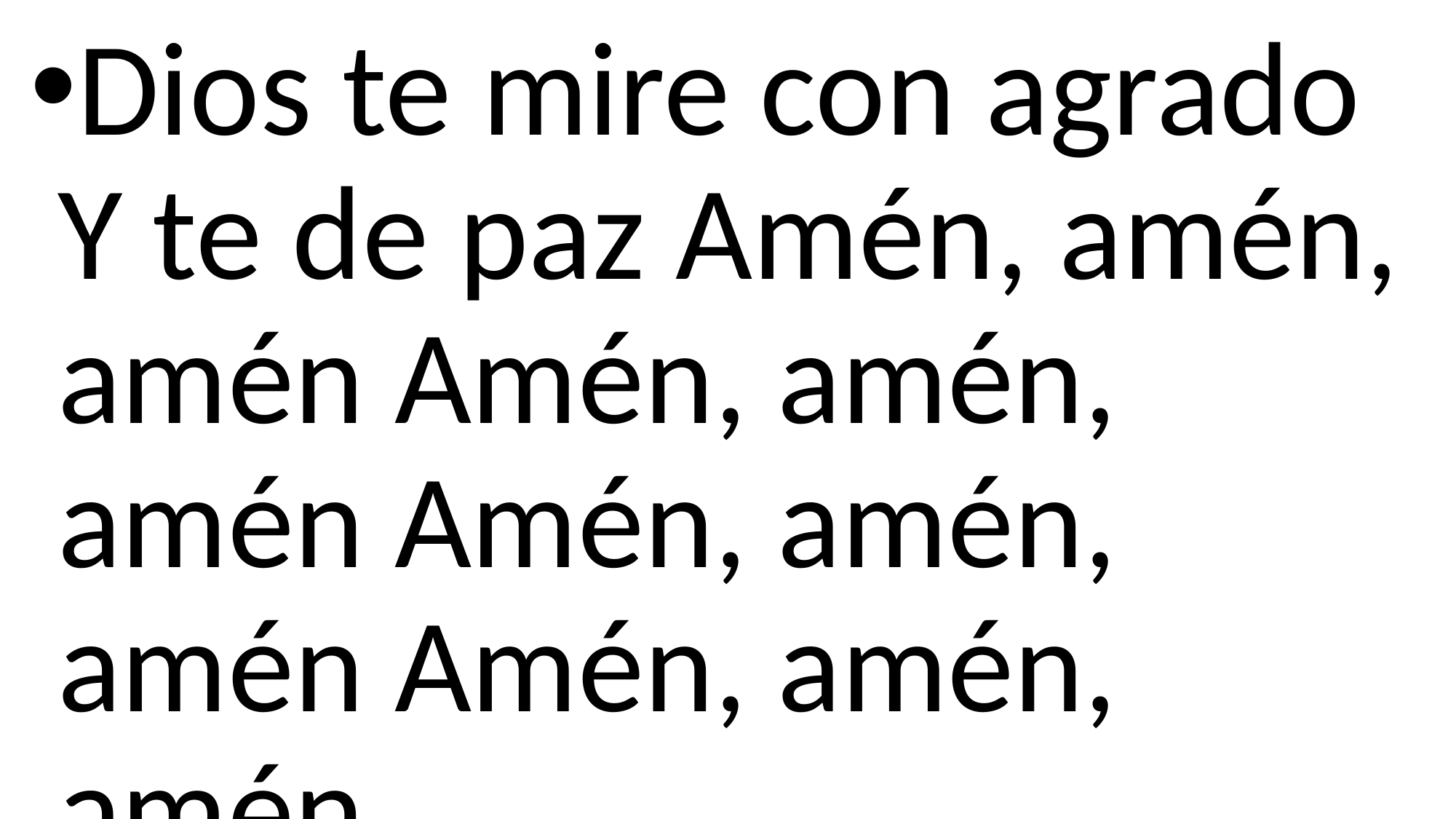

Dios te mire con agrado Y te de paz Amén, amén, amén Amén, amén, amén Amén, amén, amén Amén, amén, amén